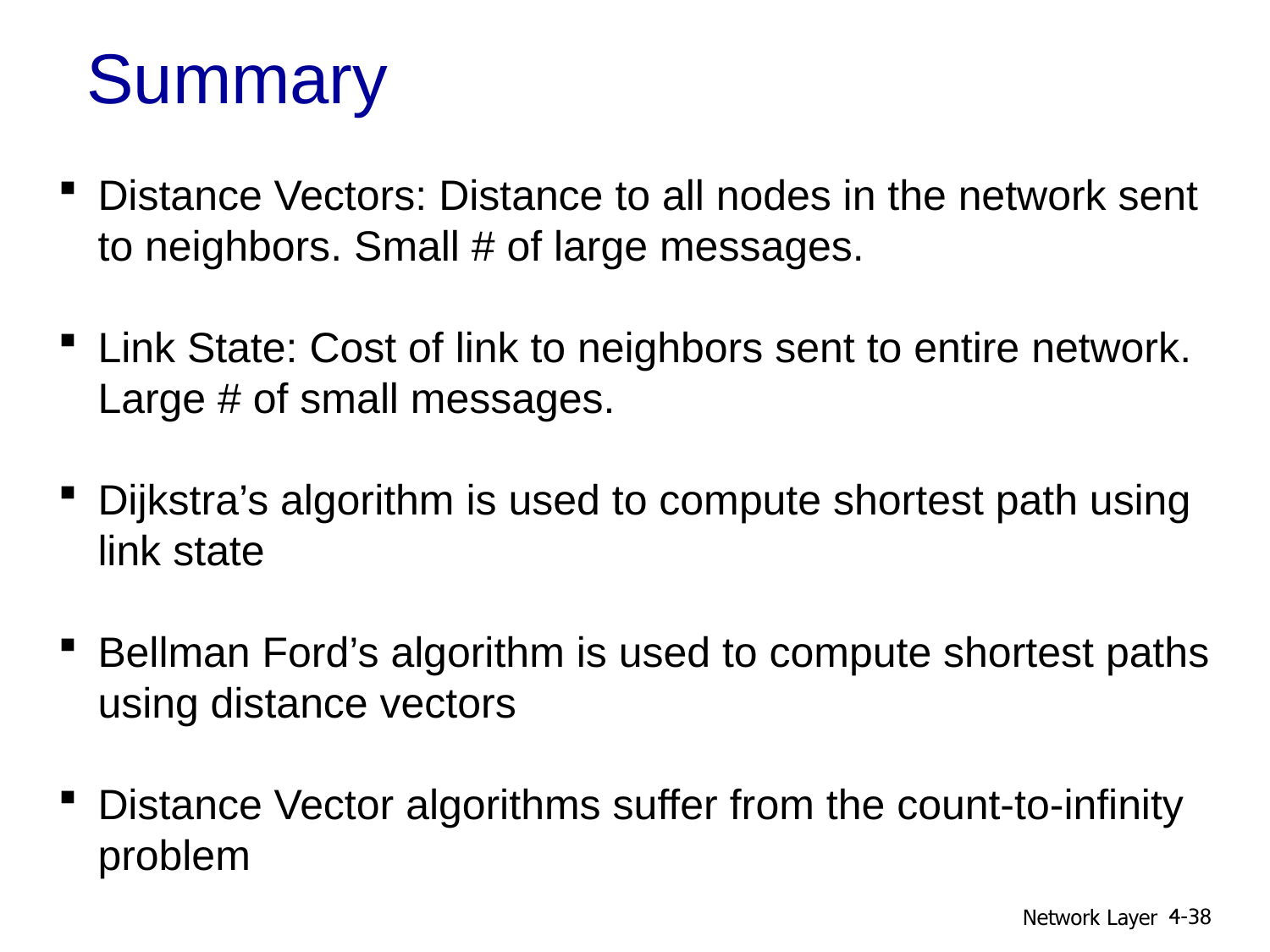

# Summary

Distance Vectors: Distance to all nodes in the network sent to neighbors. Small # of large messages.

Link State: Cost of link to neighbors sent to entire network. Large # of small messages.

Dijkstra’s algorithm is used to compute shortest path using link state

Bellman Ford’s algorithm is used to compute shortest paths using distance vectors

Distance Vector algorithms suffer from the count-to-infinity problem
4-38
Network Layer